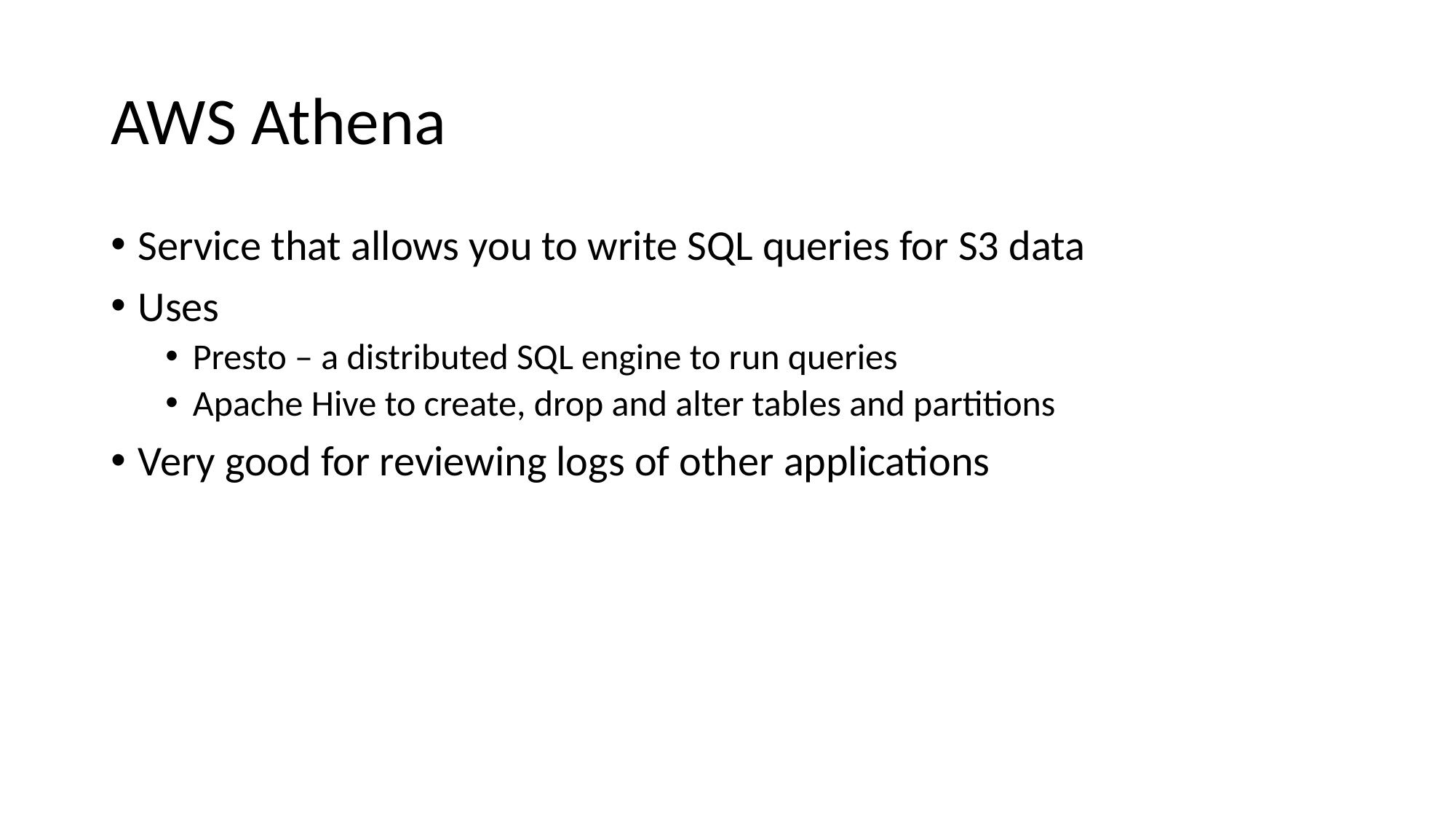

# AWS Athena
Service that allows you to write SQL queries for S3 data
Uses
Presto – a distributed SQL engine to run queries
Apache Hive to create, drop and alter tables and partitions
Very good for reviewing logs of other applications

17